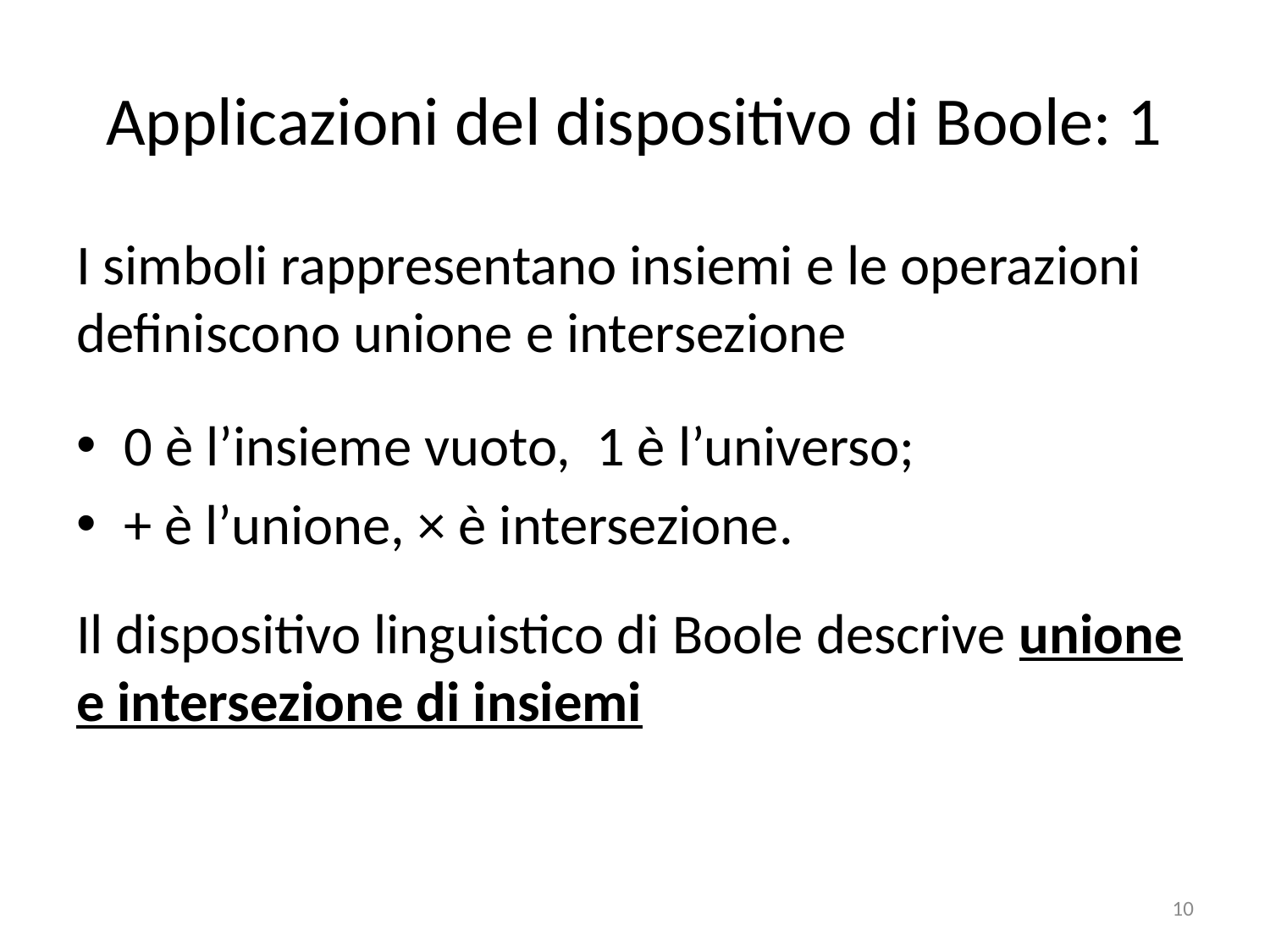

# Applicazioni del dispositivo di Boole: 1
I simboli rappresentano insiemi e le operazioni definiscono unione e intersezione

0 è l’insieme vuoto,  1 è l’universo;
+ è l’unione, × è intersezione.

Il dispositivo linguistico di Boole descrive unione e intersezione di insiemi

10